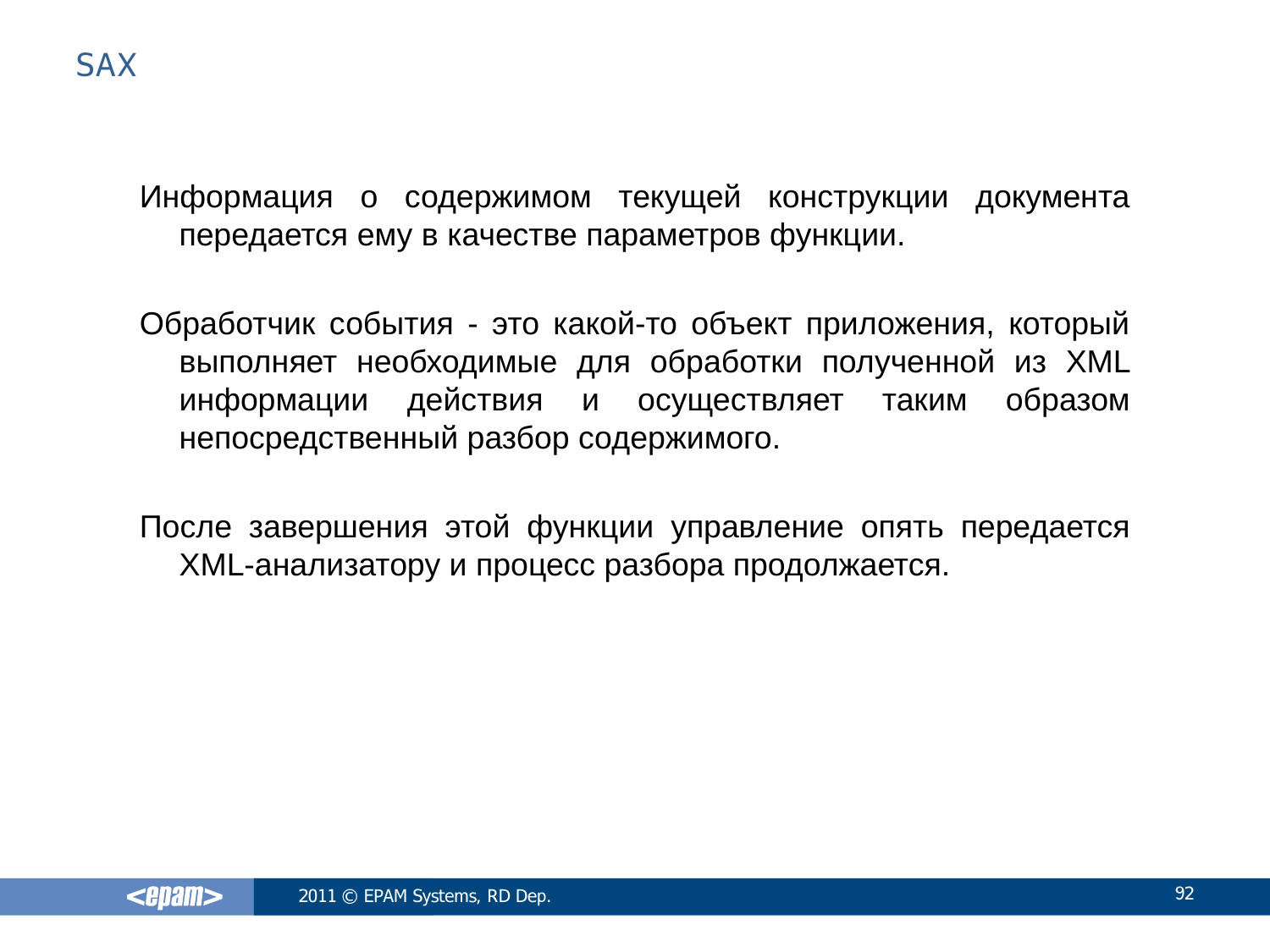

# SAX
Информация о содержимом текущей конструкции документа передается ему в качестве параметров функции.

Обработчик события - это какой-то объект приложения, который выполняет необходимые для обработки полученной из XML информации действия и осуществляет таким образом непосредственный разбор содержимого.

После завершения этой функции управление опять передается XML-анализатору и процесс разбора продолжается.

92
2011 © EPAM Systems, RD Dep.